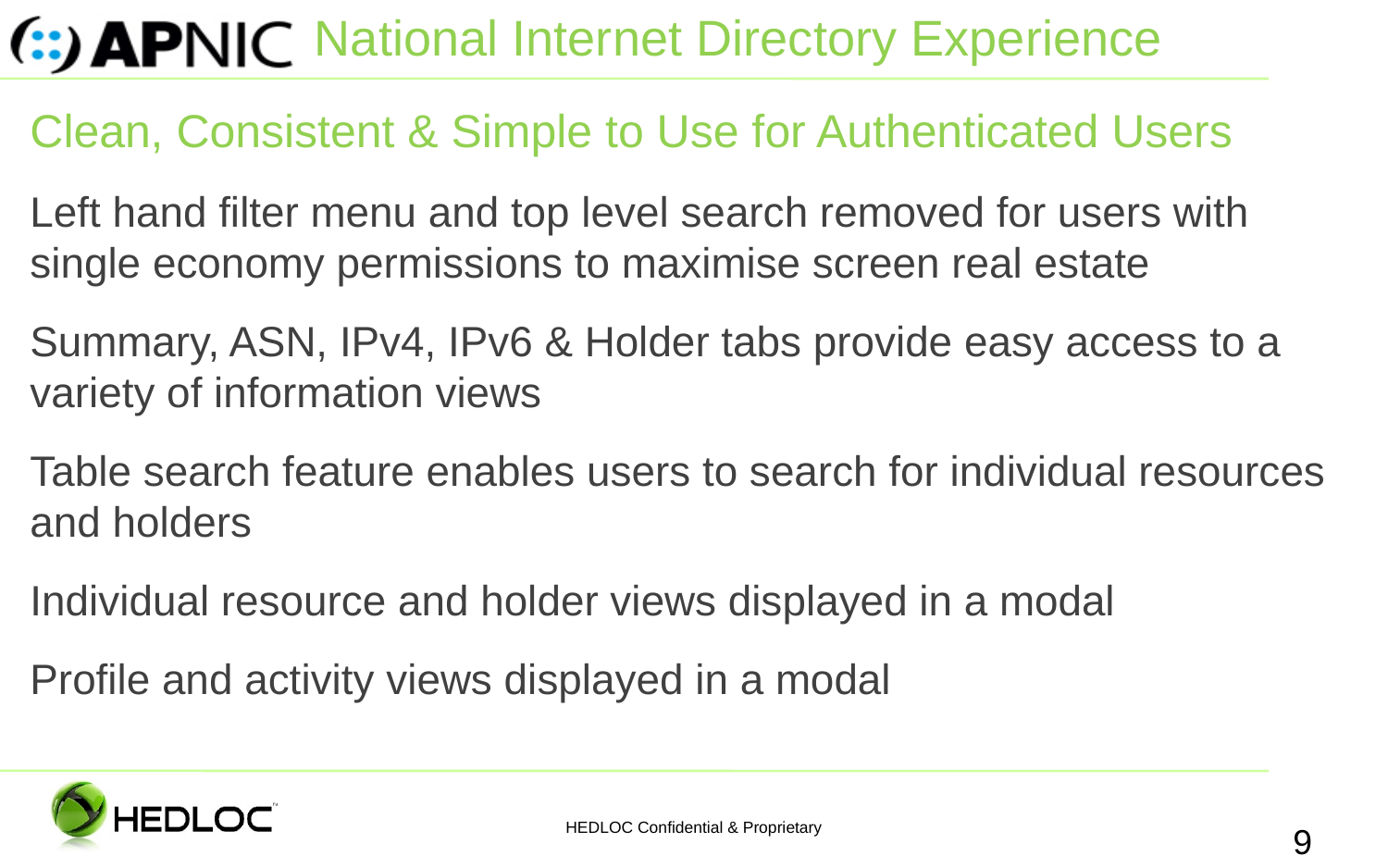

# National Internet Directory Experience
Clean, Consistent & Simple to Use for Authenticated Users

Left hand filter menu and top level search removed for users with single economy permissions to maximise screen real estate

Summary, ASN, IPv4, IPv6 & Holder tabs provide easy access to a variety of information views

Table search feature enables users to search for individual resources and holders

Individual resource and holder views displayed in a modal

Profile and activity views displayed in a modal
HEDLOC Confidential & Proprietary
9